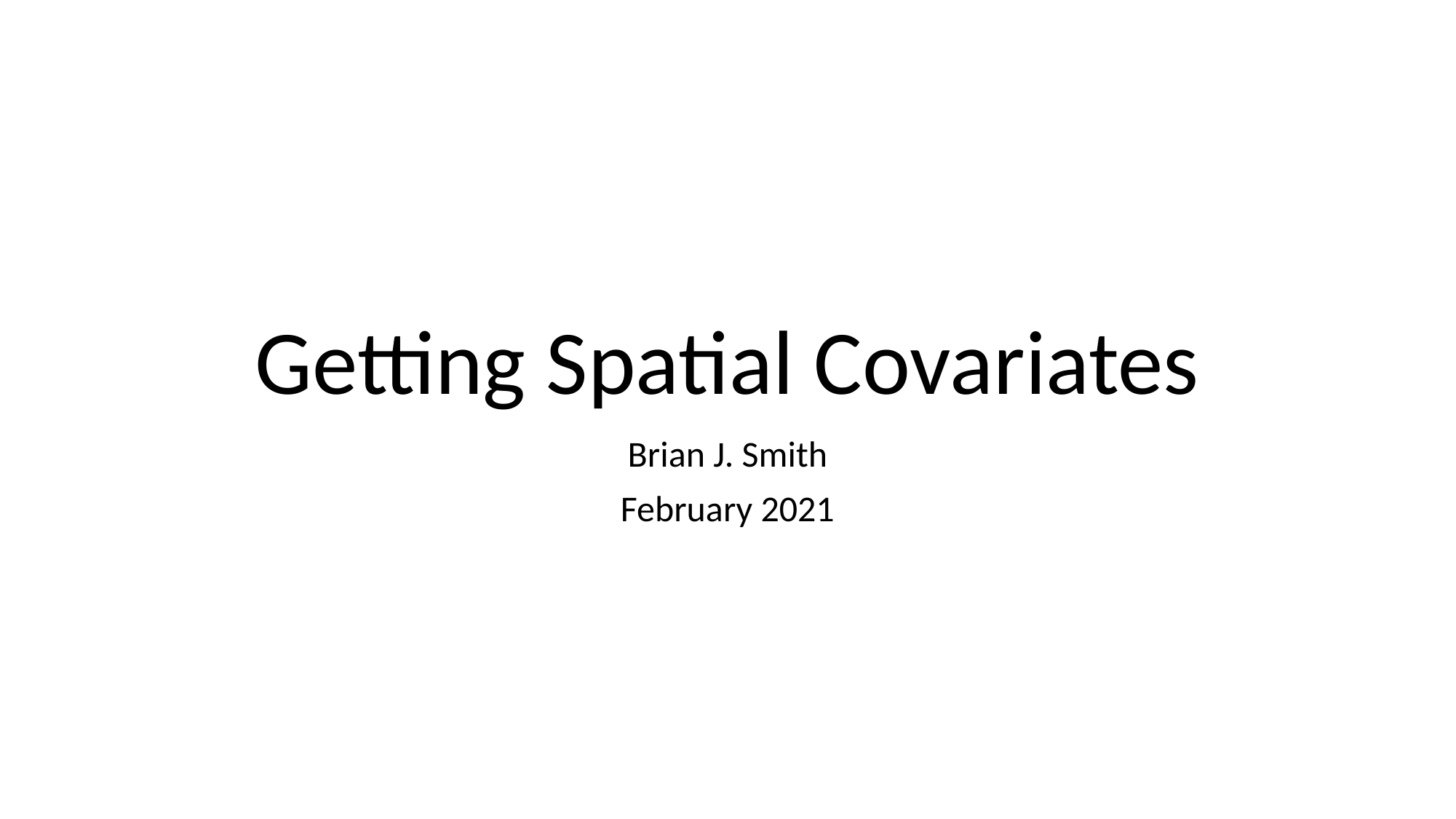

# Getting Spatial Covariates
Brian J. Smith
February 2021